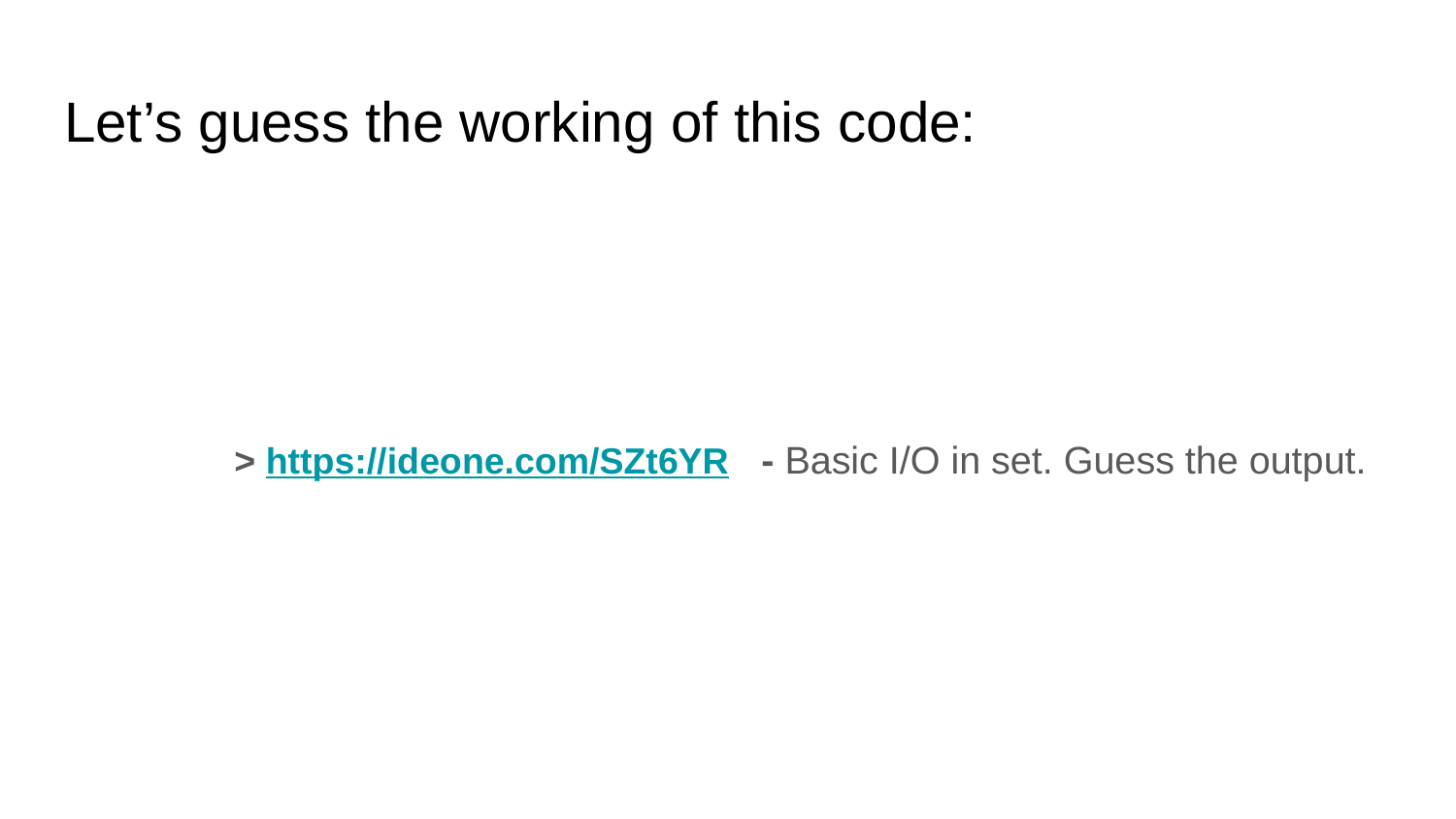

# Let’s guess the working of this code:
> https://ideone.com/SZt6YR   - Basic I/O in set. Guess the output.